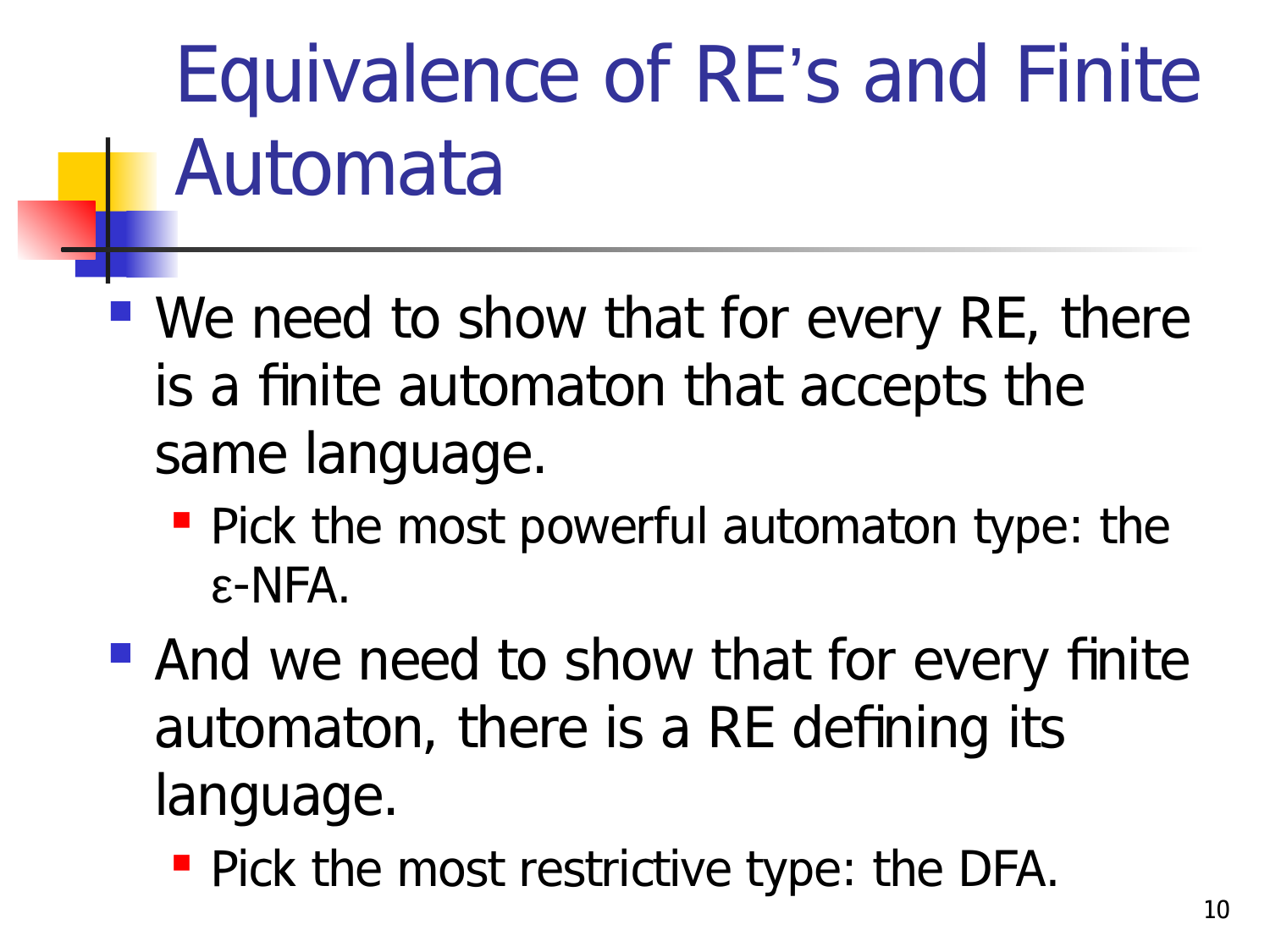

# Equivalence of RE’s and Finite Automata
We need to show that for every RE, there is a finite automaton that accepts the same language.
Pick the most powerful automaton type: the ε-NFA.
And we need to show that for every finite automaton, there is a RE defining its language.
Pick the most restrictive type: the DFA.
10